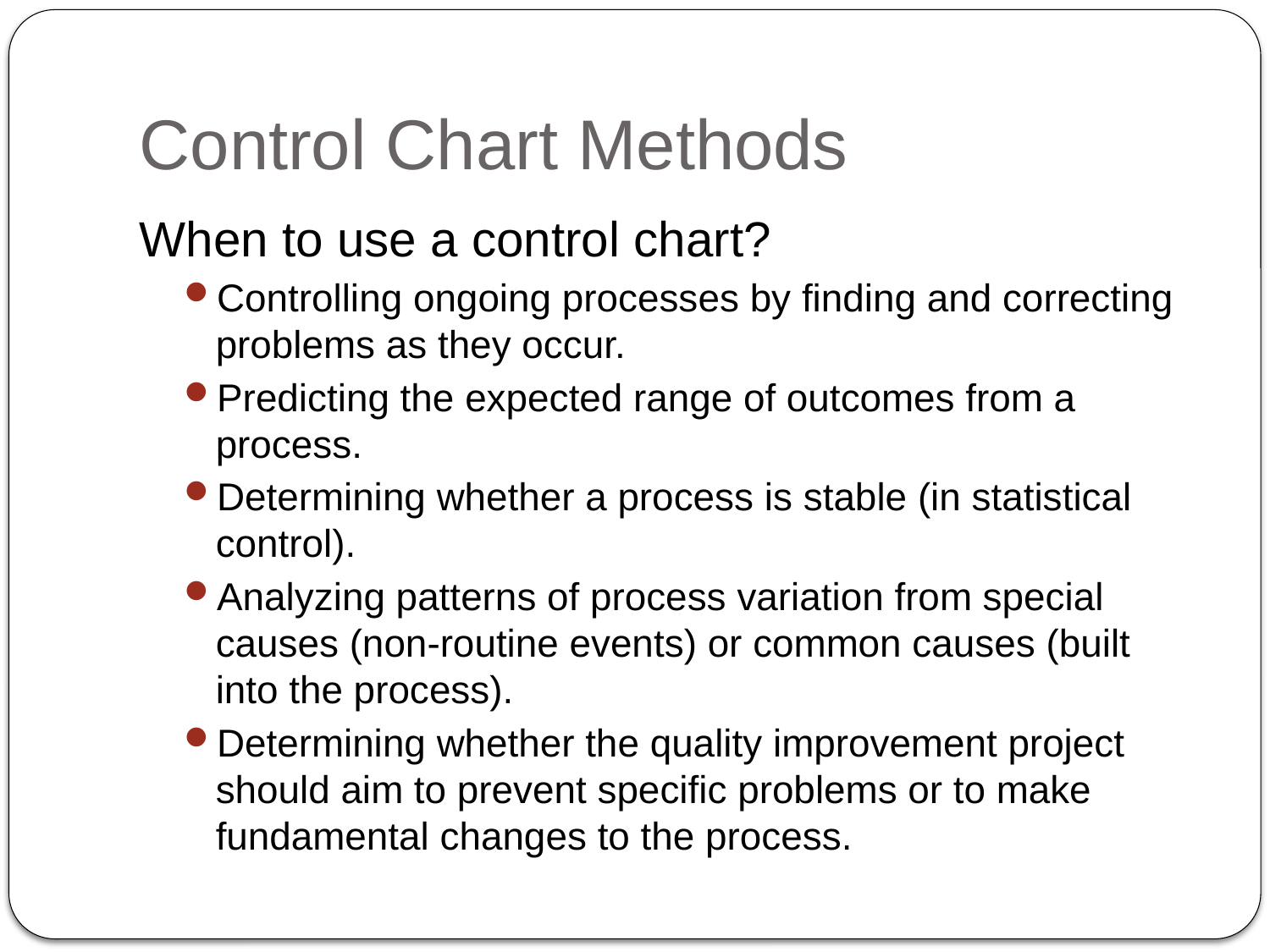

# Control Chart Methods
When to use a control chart?
Controlling ongoing processes by finding and correcting problems as they occur.
Predicting the expected range of outcomes from a process.
Determining whether a process is stable (in statistical control).
Analyzing patterns of process variation from special causes (non-routine events) or common causes (built into the process).
Determining whether the quality improvement project should aim to prevent specific problems or to make fundamental changes to the process.